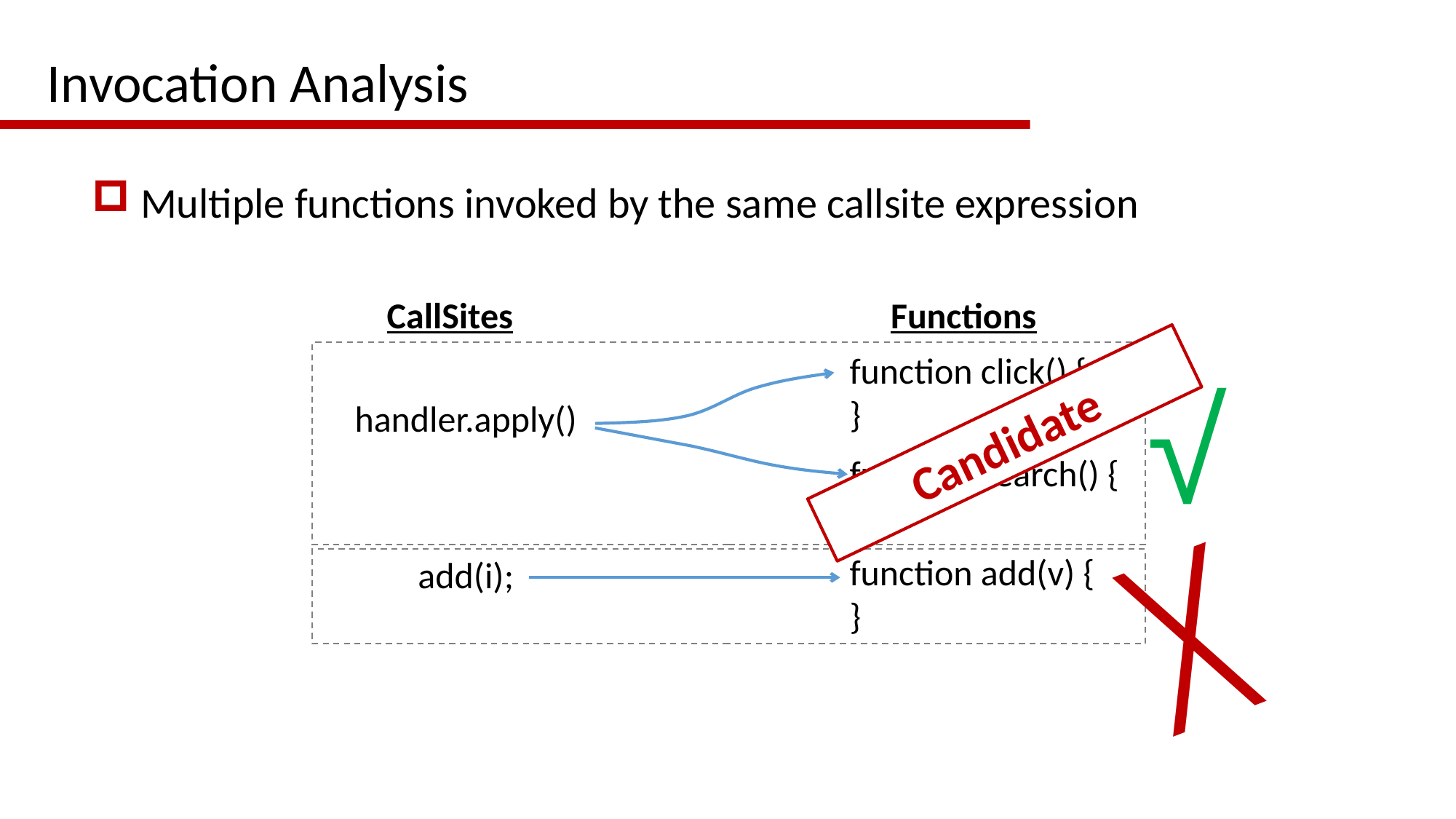

# Invocation Analysis
 Multiple functions invoked by the same callsite expression
CallSites
Functions

function click() {
}
√

handler.apply()
Candidate

function search() {
}
╳
function add(v) {
}
add(i);